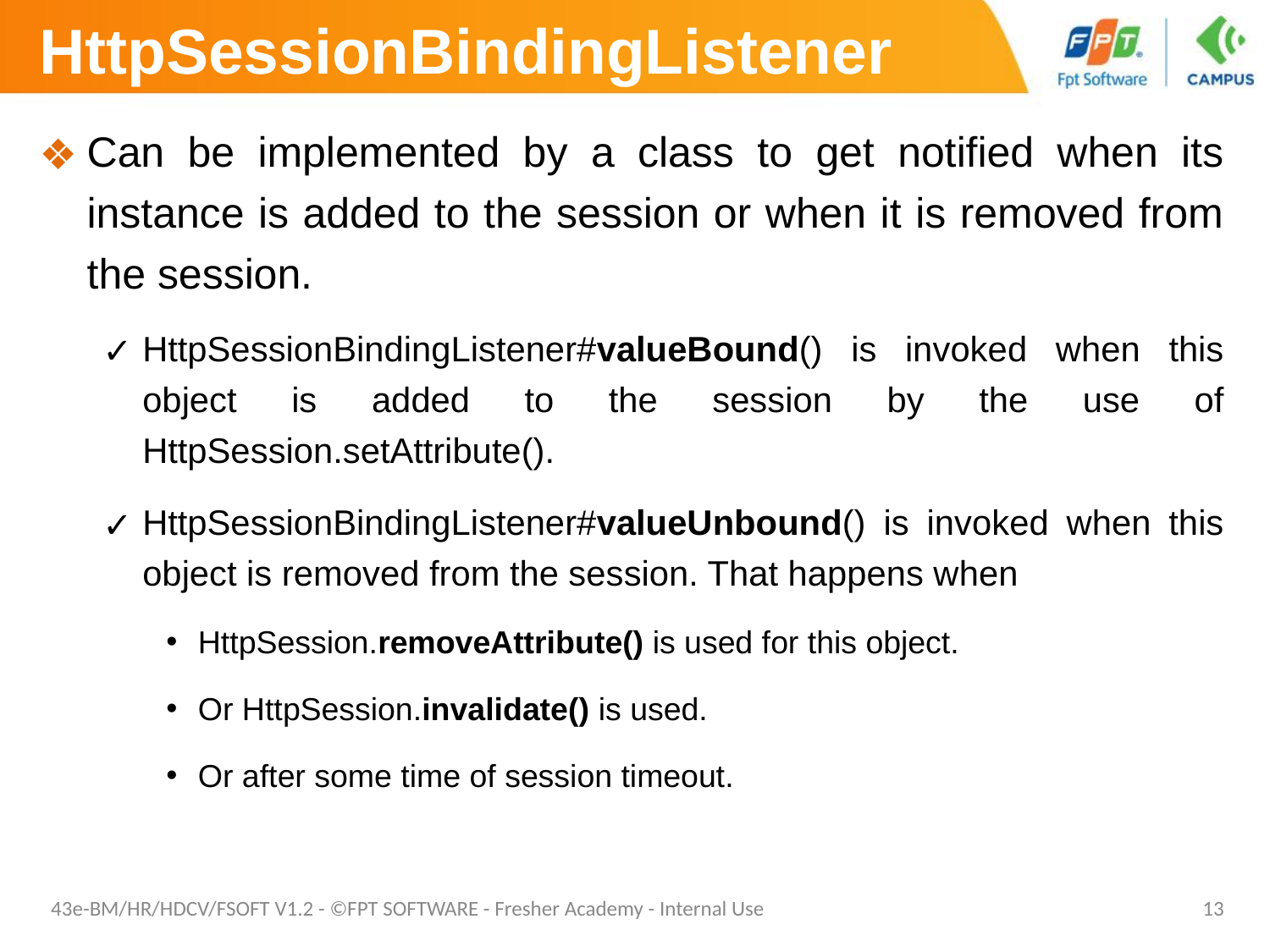

# HttpSessionBindingListener
Can be implemented by a class to get notified when its instance is added to the session or when it is removed from the session.
HttpSessionBindingListener#valueBound() is invoked when this object is added to the session by the use of HttpSession.setAttribute().
HttpSessionBindingListener#valueUnbound() is invoked when this object is removed from the session. That happens when
HttpSession.removeAttribute() is used for this object.
Or HttpSession.invalidate() is used.
Or after some time of session timeout.
43e-BM/HR/HDCV/FSOFT V1.2 - ©FPT SOFTWARE - Fresher Academy - Internal Use
13